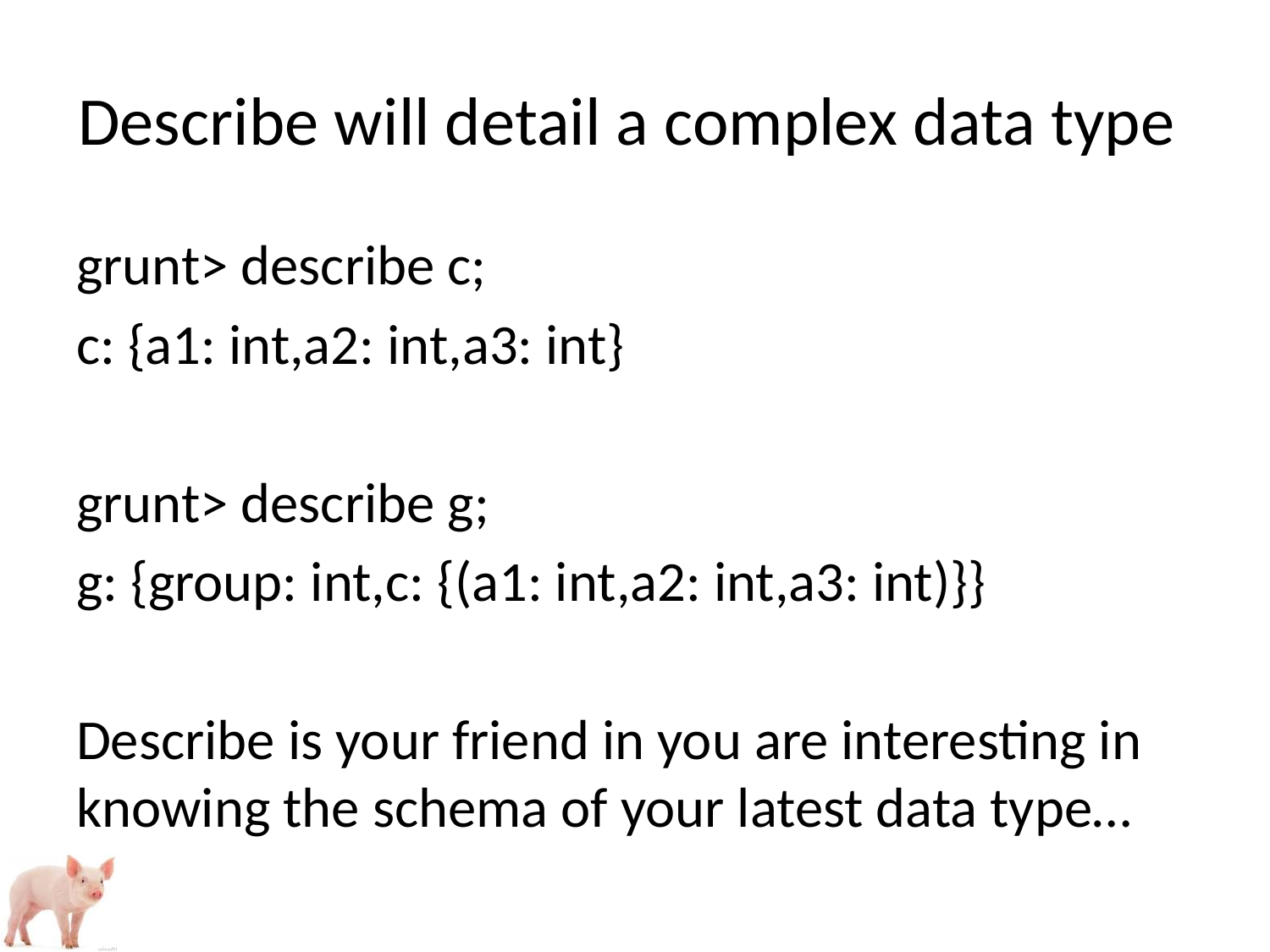

# Describe will detail a complex data type
grunt> describe c;
c: {a1: int,a2: int,a3: int}

grunt> describe g;
g: {group: int,c: {(a1: int,a2: int,a3: int)}}

Describe is your friend in you are interesting in knowing the schema of your latest data type…